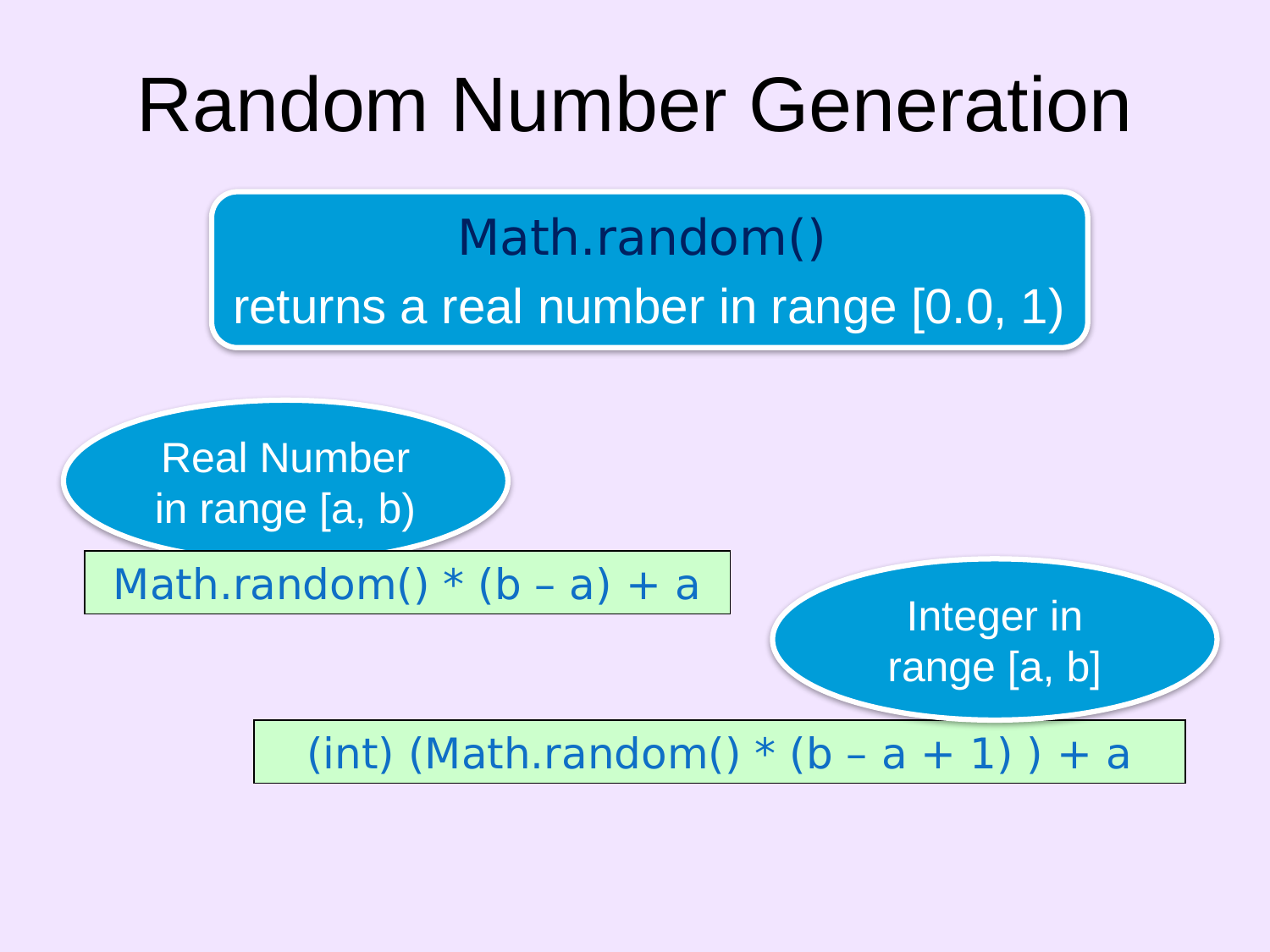

# Random Number Generation
Math.random()
returns a real number in range [0.0, 1)
Real Number in range [a, b)
Math.random() * (b – a) + a
Integer in range [a, b]
(int) (Math.random() * (b – a + 1) ) + a